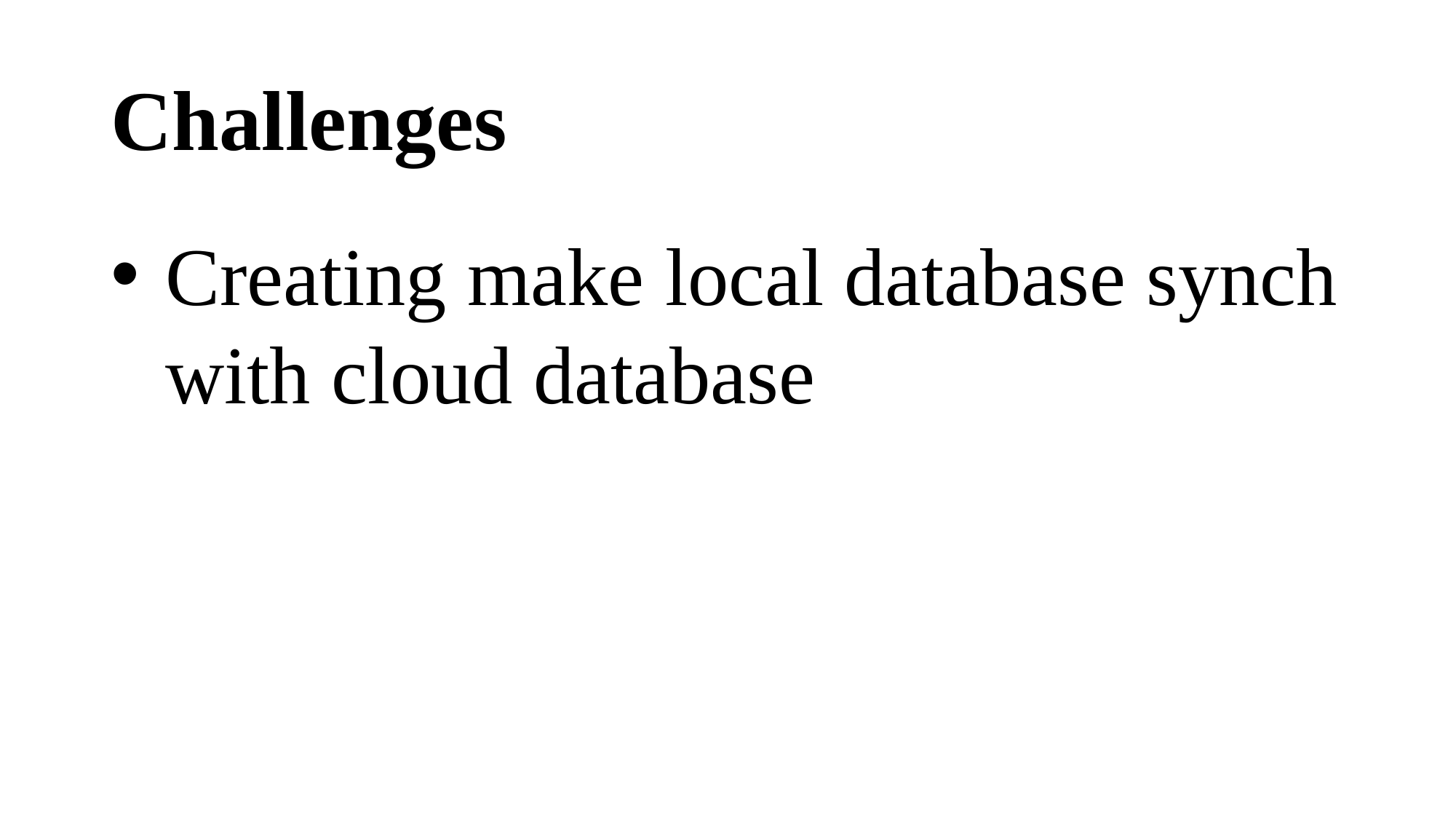

Challenges
Creating make local database synch with cloud database